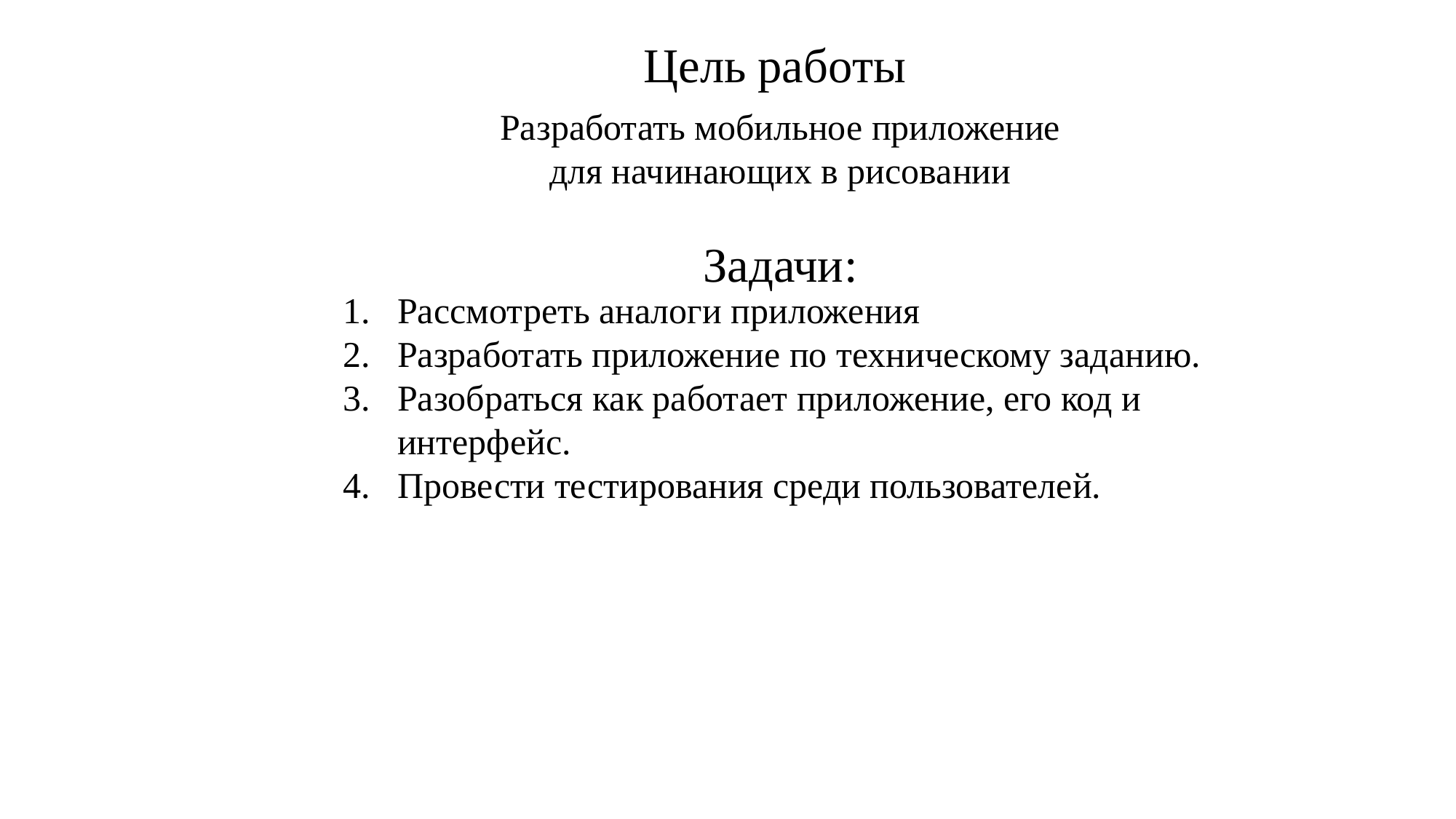

Цель работы
Разработать мобильное приложение для начинающих в рисовании
Задачи:
Рассмотреть аналоги приложения
Разработать приложение по техническому заданию.
Разобраться как работает приложение, его код и интерфейс.
Провести тестирования среди пользователей.